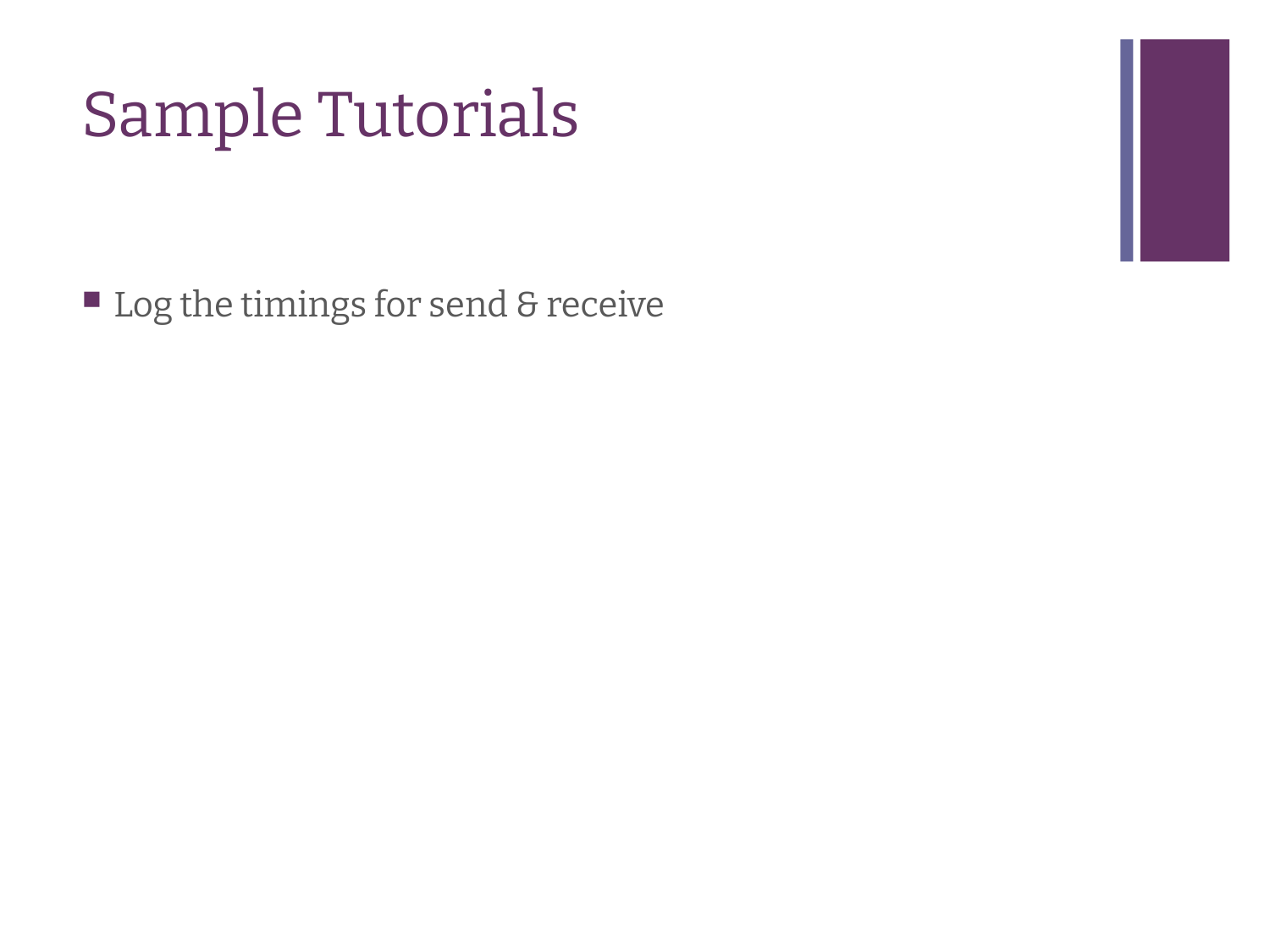

# Sample Tutorials
Log the timings for send & receive